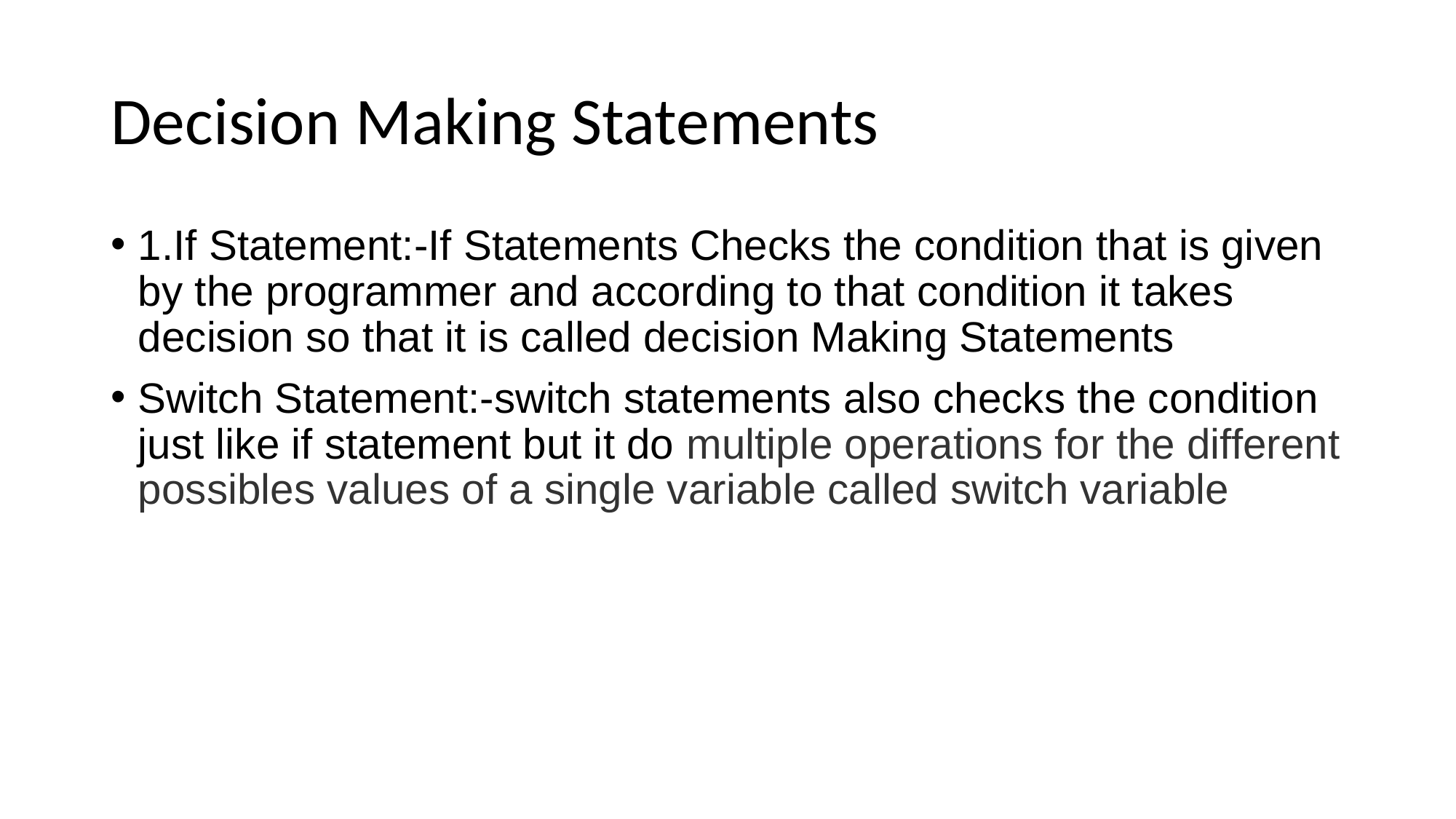

# Decision Making Statements
1.If Statement:-If Statements Checks the condition that is given by the programmer and according to that condition it takes decision so that it is called decision Making Statements
Switch Statement:-switch statements also checks the condition just like if statement but it do multiple operations for the different possibles values of a single variable called switch variable